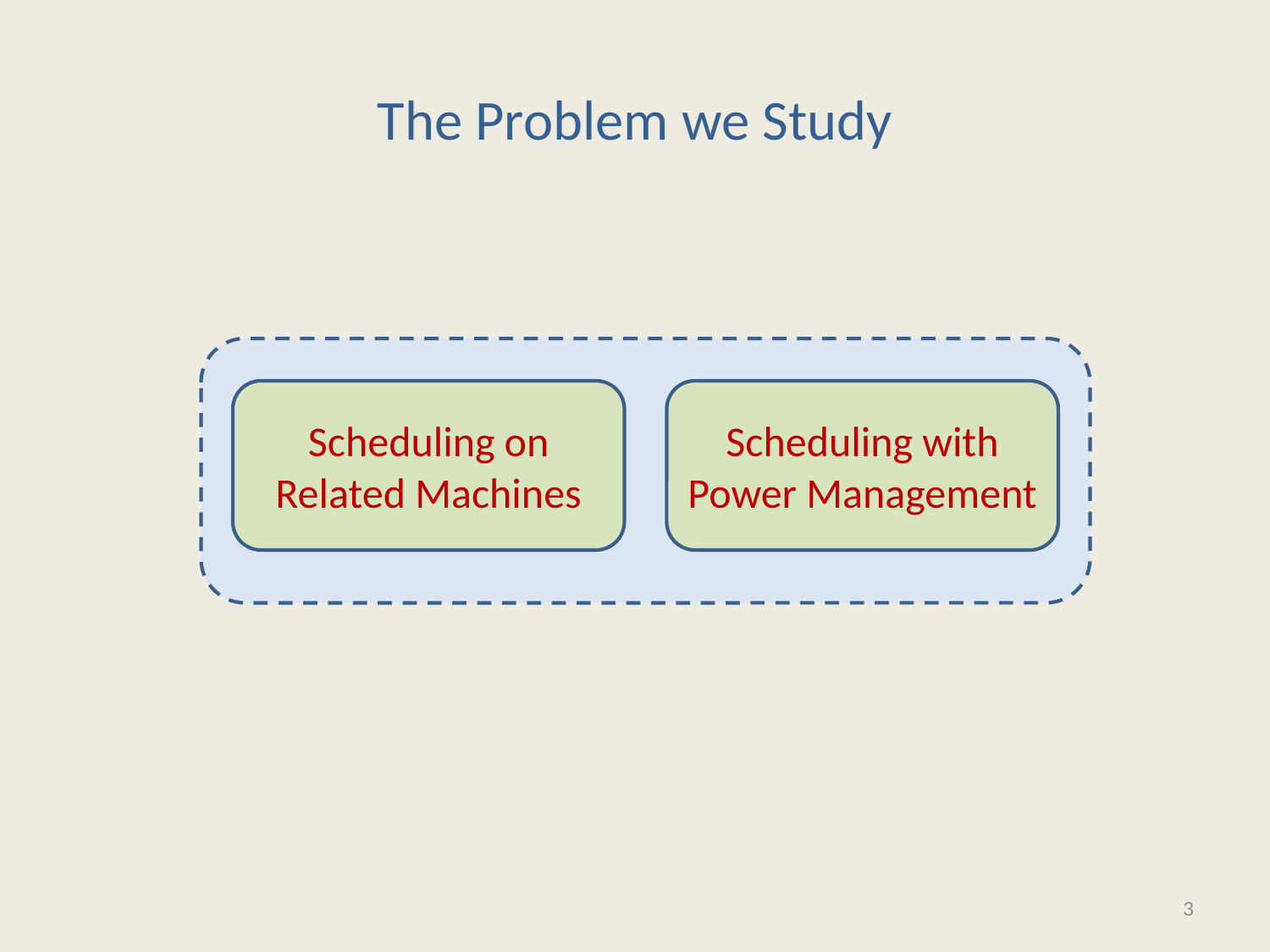

# The Problem we Study

Scheduling on Related Machines
Scheduling with Power Management
3